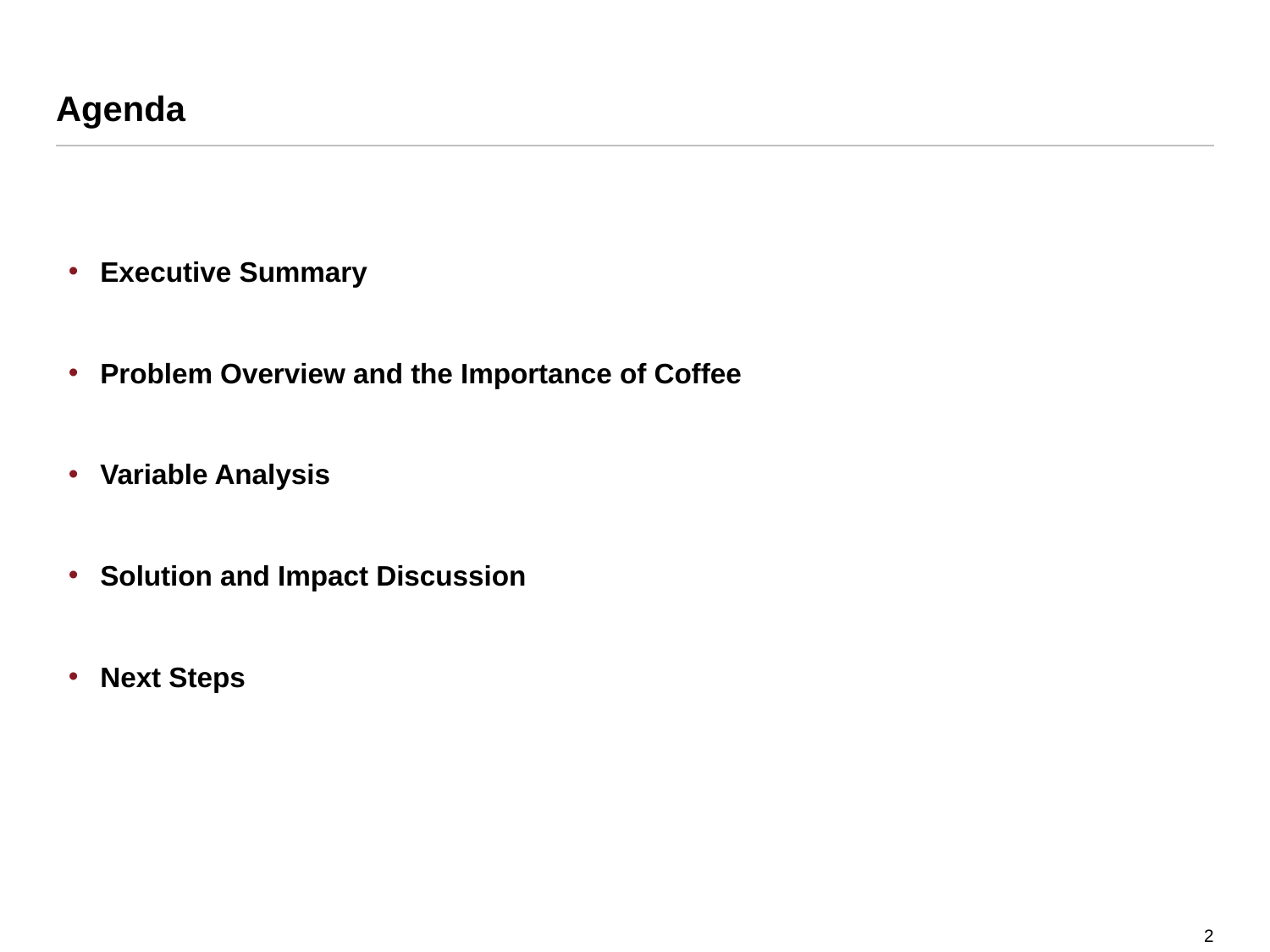

# Agenda

Executive Summary

Problem Overview and the Importance of Coffee

Variable Analysis

Solution and Impact Discussion

Next Steps